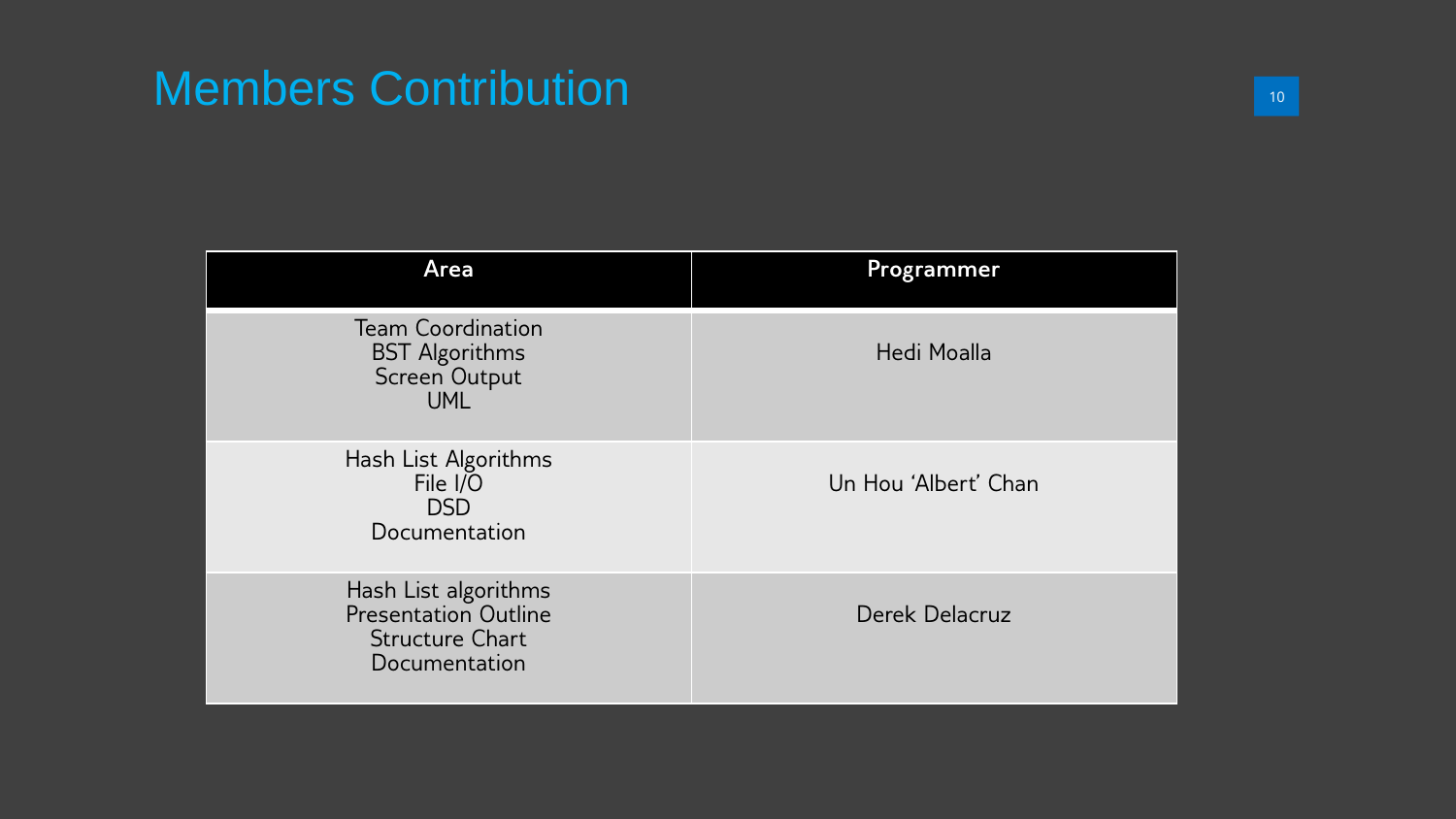

Members Contribution

01
10
| Area | Programmer |
| --- | --- |
| Team Coordination BST Algorithms Screen Output UML | Hedi Moalla |
| Hash List Algorithms File I/O DSD Documentation | Un Hou ‘Albert’ Chan |
| Hash List algorithms Presentation Outline Structure Chart Documentation | Derek Delacruz |